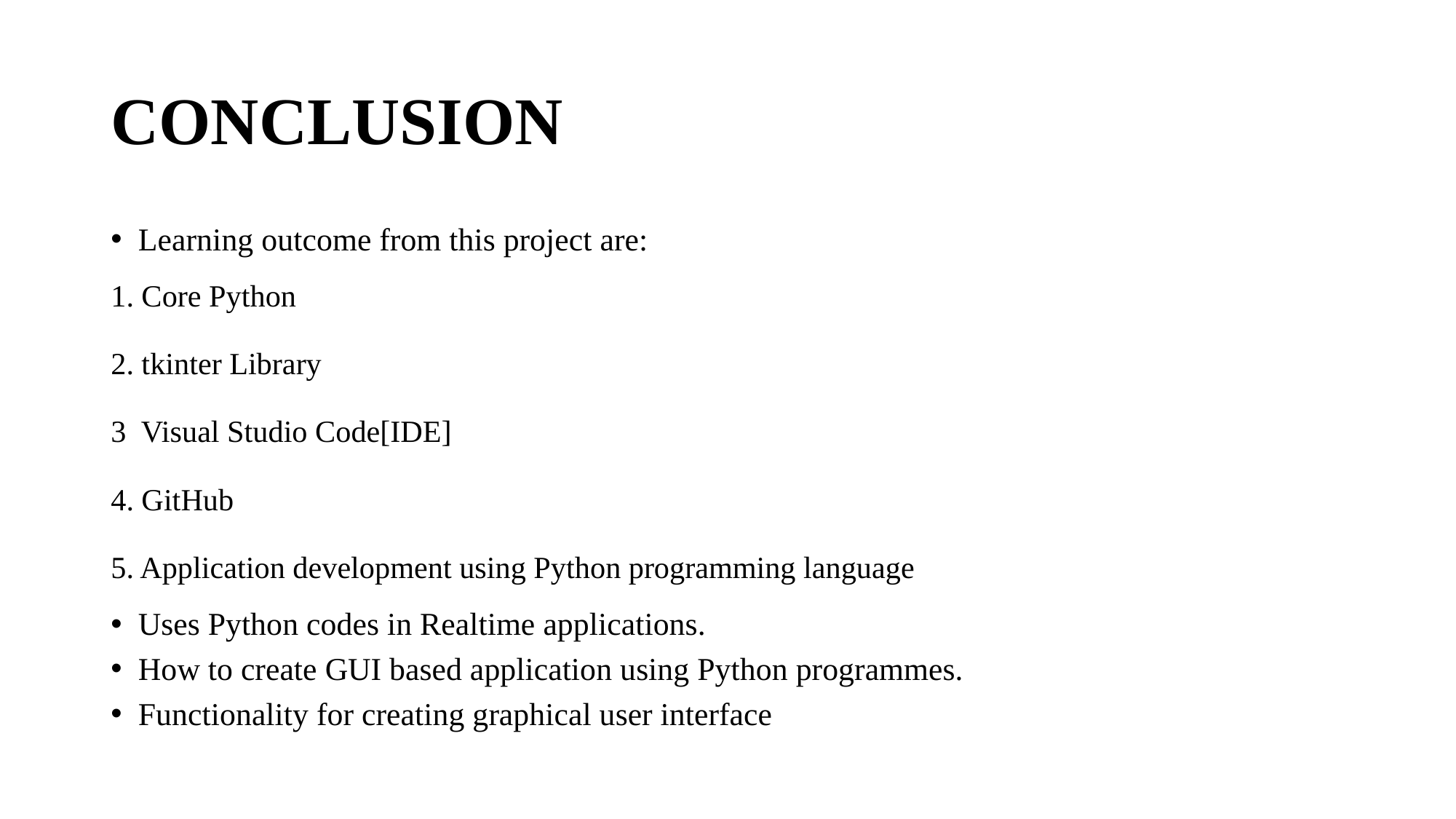

# CONCLUSION
Learning outcome from this project are:
1. Core Python
2. tkinter Library
3  Visual Studio Code[IDE]
4. GitHub
5. Application development using Python programming language
Uses Python codes in Realtime applications.
How to create GUI based application using Python programmes.
Functionality for creating graphical user interface